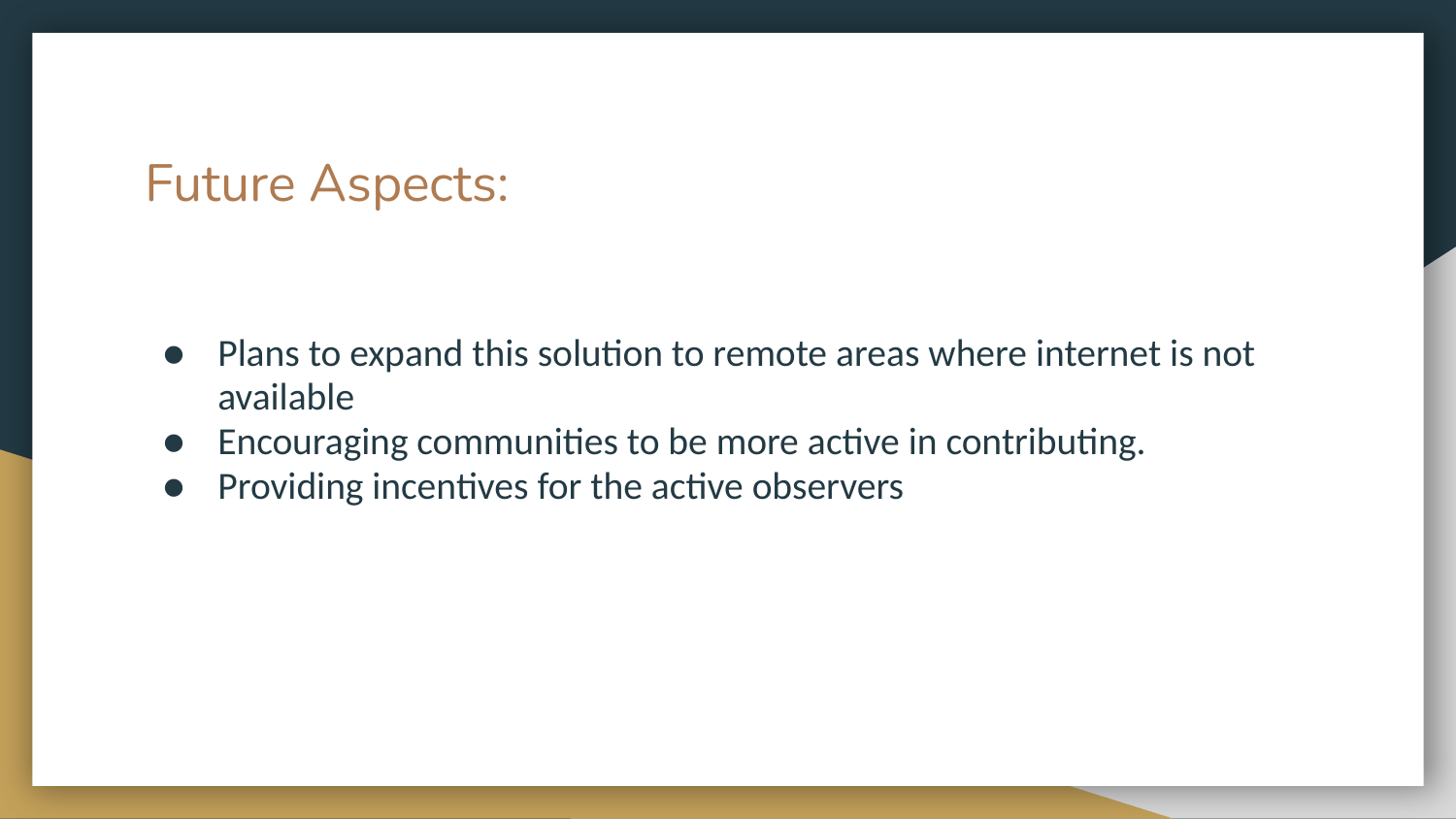

# Future Aspects:
Plans to expand this solution to remote areas where internet is not available
Encouraging communities to be more active in contributing.
Providing incentives for the active observers